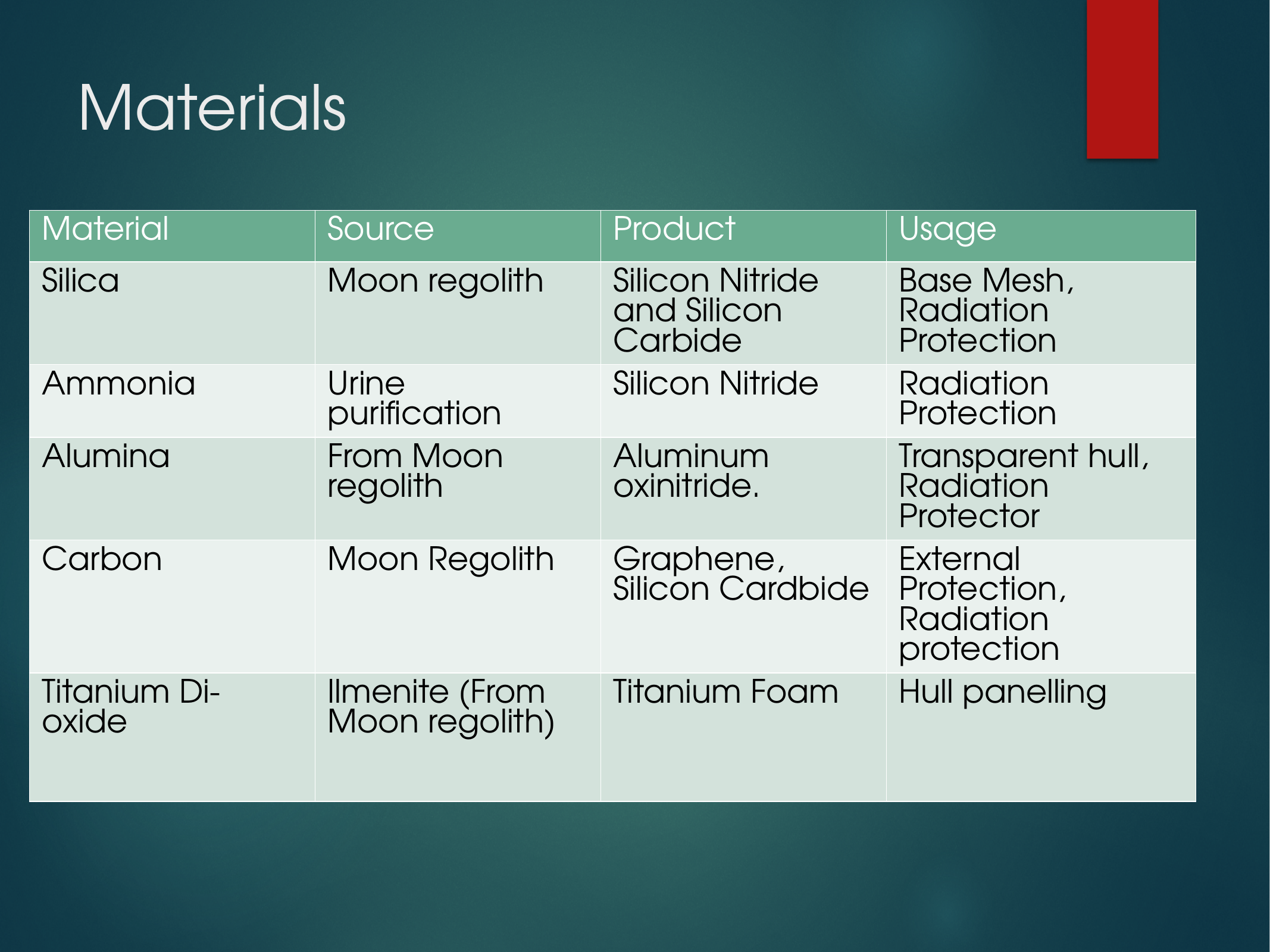

# Materials
| Material | Source | Product | Usage |
| --- | --- | --- | --- |
| Silica | Moon regolith | Silicon Nitride and Silicon Carbide | Base Mesh, Radiation Protection |
| Ammonia | Urine purification | Silicon Nitride | Radiation Protection |
| Alumina | From Moon regolith | Aluminum oxinitride. | Transparent hull, Radiation Protector |
| Carbon | Moon Regolith | Graphene, Silicon Cardbide | External Protection, Radiation protection |
| Titanium Di-oxide | Ilmenite (From Moon regolith) | Titanium Foam | Hull panelling |